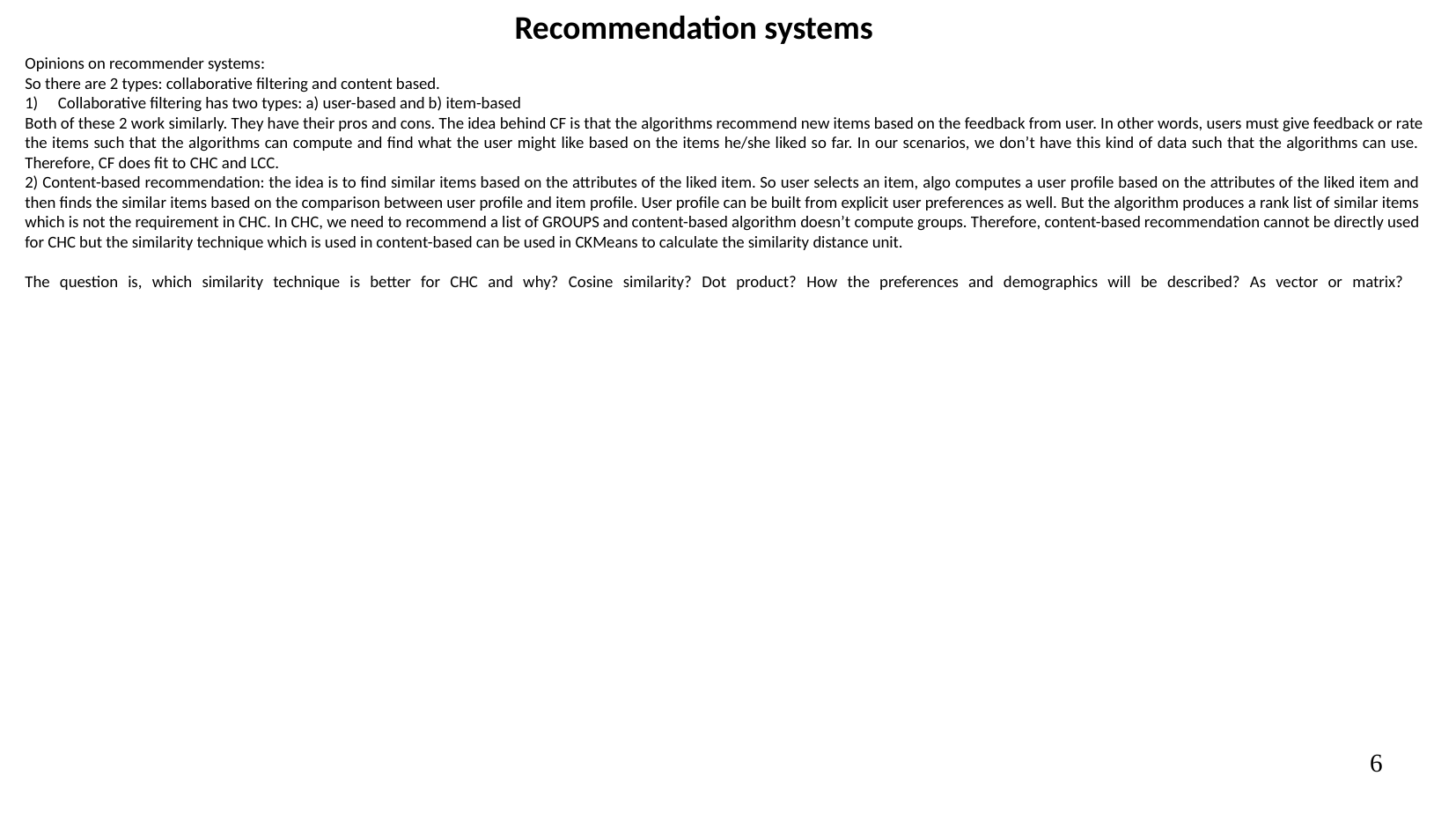

# Recommendation systems
Opinions on recommender systems:
So there are 2 types: collaborative filtering and content based.
Collaborative filtering has two types: a) user-based and b) item-based
Both of these 2 work similarly. They have their pros and cons. The idea behind CF is that the algorithms recommend new items based on the feedback from user. In other words, users must give feedback or rate
the items such that the algorithms can compute and find what the user might like based on the items he/she liked so far. In our scenarios, we don’t have this kind of data such that the algorithms can use.
Therefore, CF does fit to CHC and LCC.
2) Content-based recommendation: the idea is to find similar items based on the attributes of the liked item. So user selects an item, algo computes a user profile based on the attributes of the liked item and
then finds the similar items based on the comparison between user profile and item profile. User profile can be built from explicit user preferences as well. But the algorithm produces a rank list of similar items
which is not the requirement in CHC. In CHC, we need to recommend a list of GROUPS and content-based algorithm doesn’t compute groups. Therefore, content-based recommendation cannot be directly used
for CHC but the similarity technique which is used in content-based can be used in CKMeans to calculate the similarity distance unit.

The question is, which similarity technique is better for CHC and why? Cosine similarity? Dot product? How the preferences and demographics will be described? As vector or matrix?
6